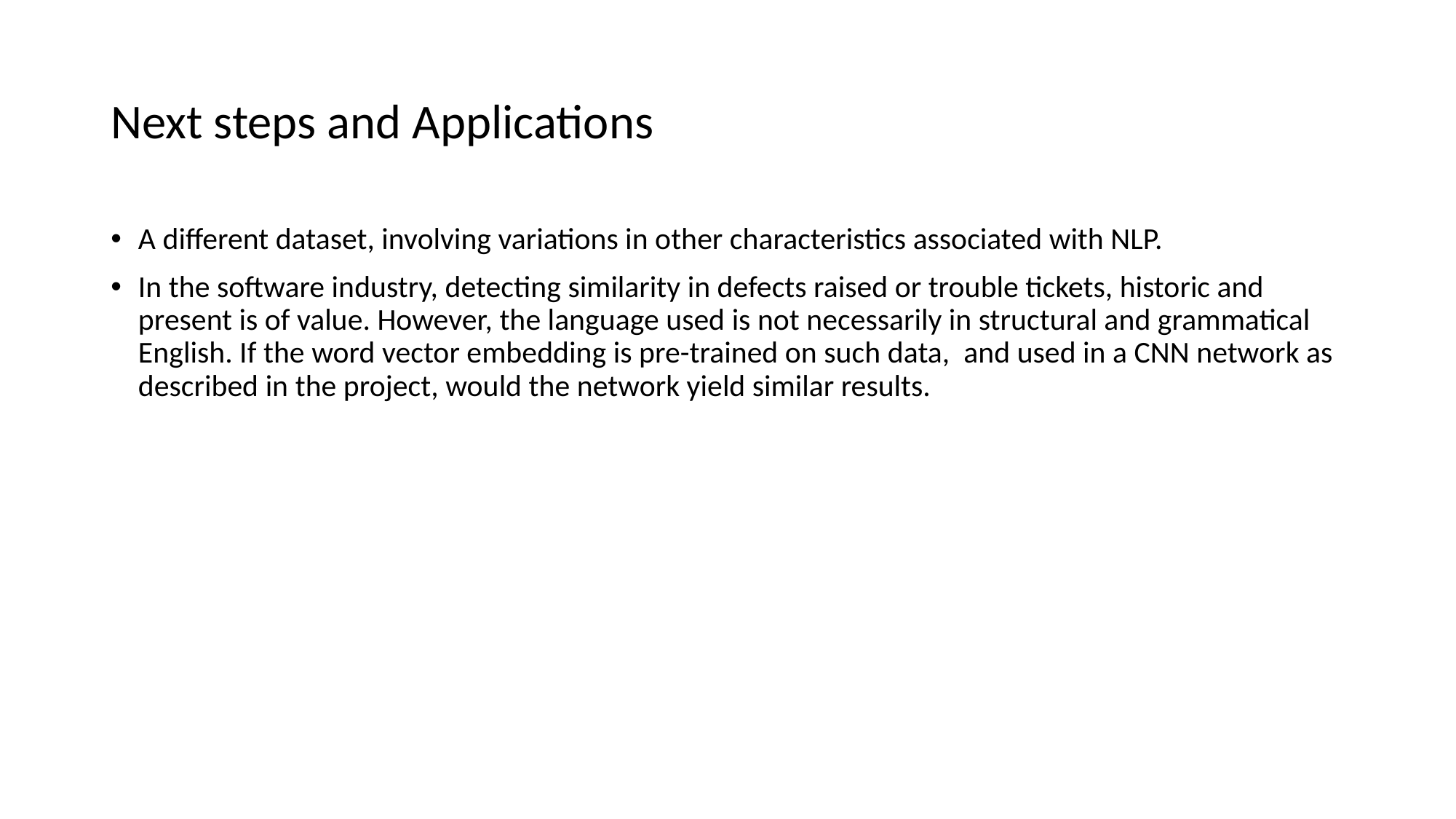

# Next steps and Applications
A different dataset, involving variations in other characteristics associated with NLP.
In the software industry, detecting similarity in defects raised or trouble tickets, historic and present is of value. However, the language used is not necessarily in structural and grammatical English. If the word vector embedding is pre-trained on such data,  and used in a CNN network as described in the project, would the network yield similar results.